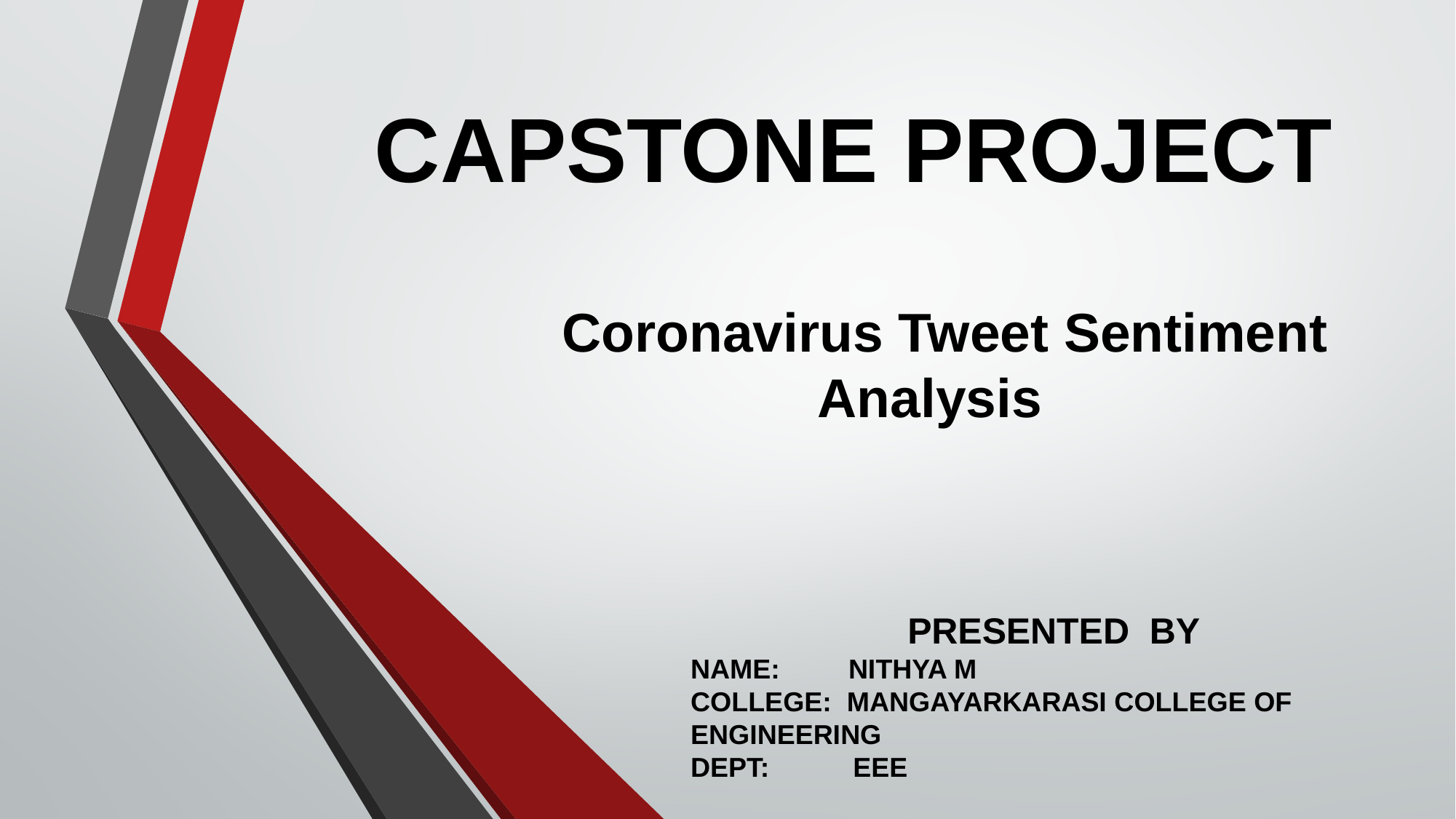

# CAPSTONE PROJECT
Coronavirus Tweet Sentiment Analysis
PRESENTED  BY
NAME:         NITHYA M
COLLEGE:  MANGAYARKARASI COLLEGE OF ENGINEERING
DEPT:           EEE